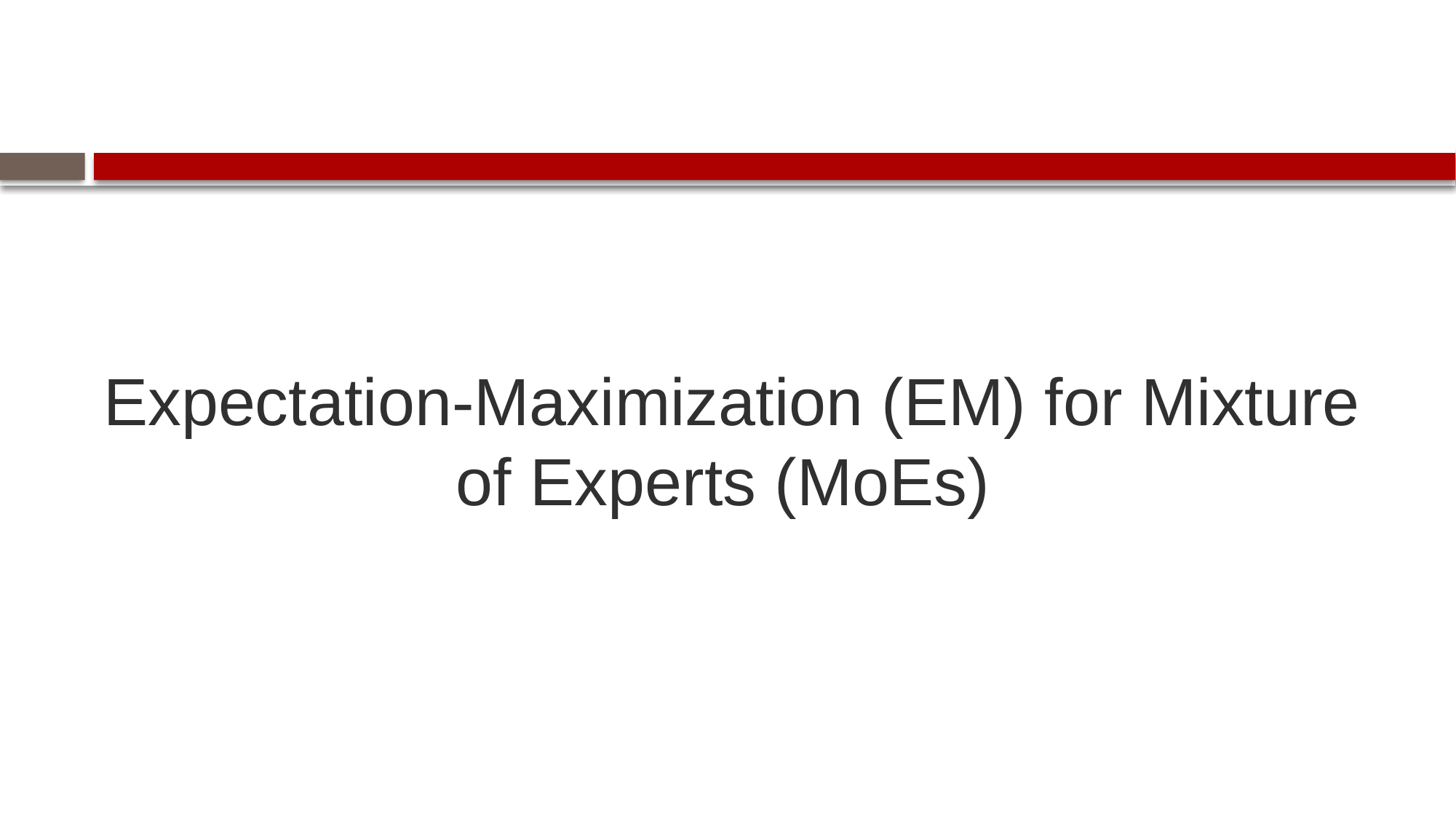

# Expectation-Maximization (EM) for Mixture of Experts (MoEs)